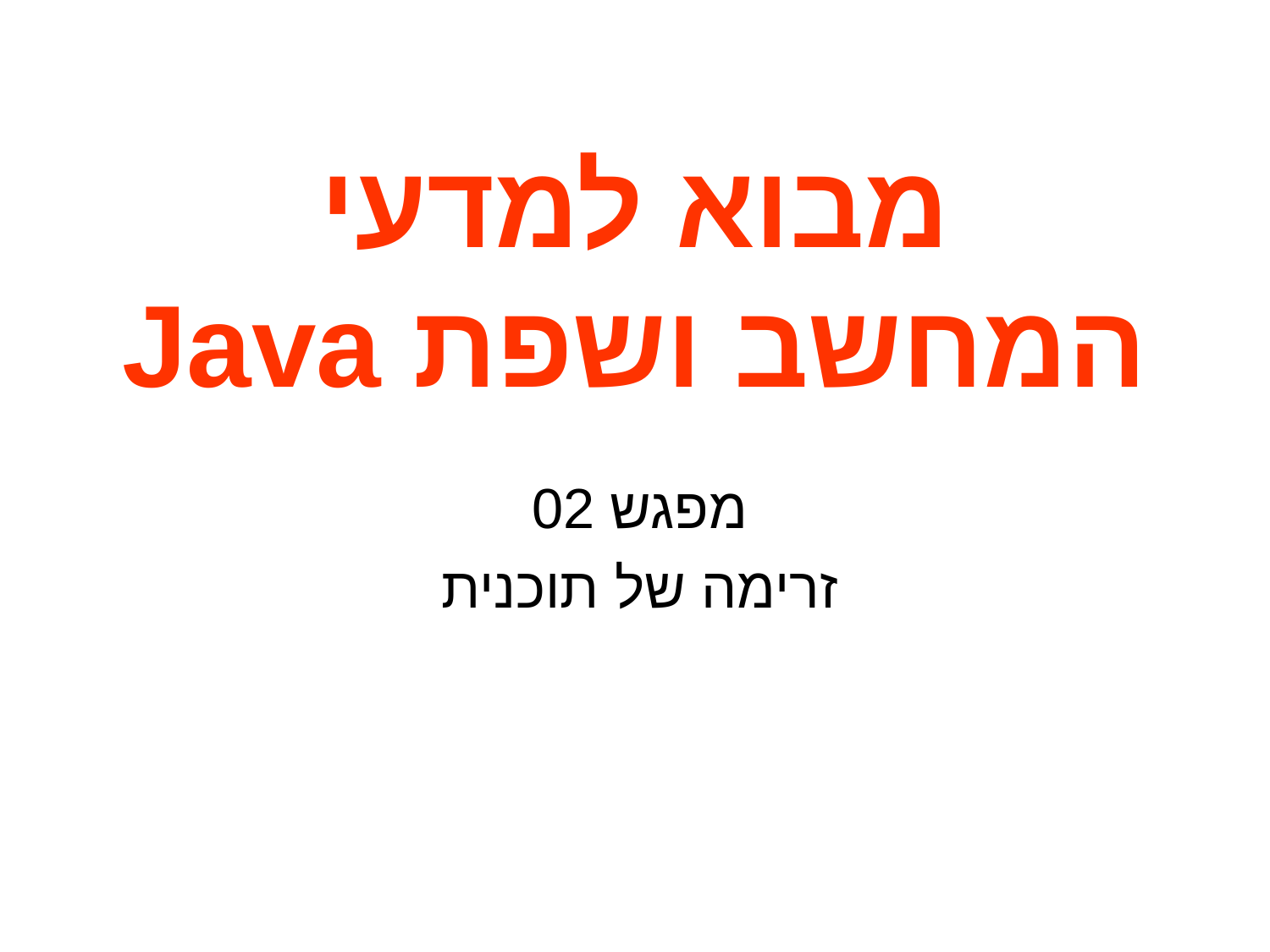

# מבוא למדעי המחשב ושפת Java
מפגש 02
זרימה של תוכנית